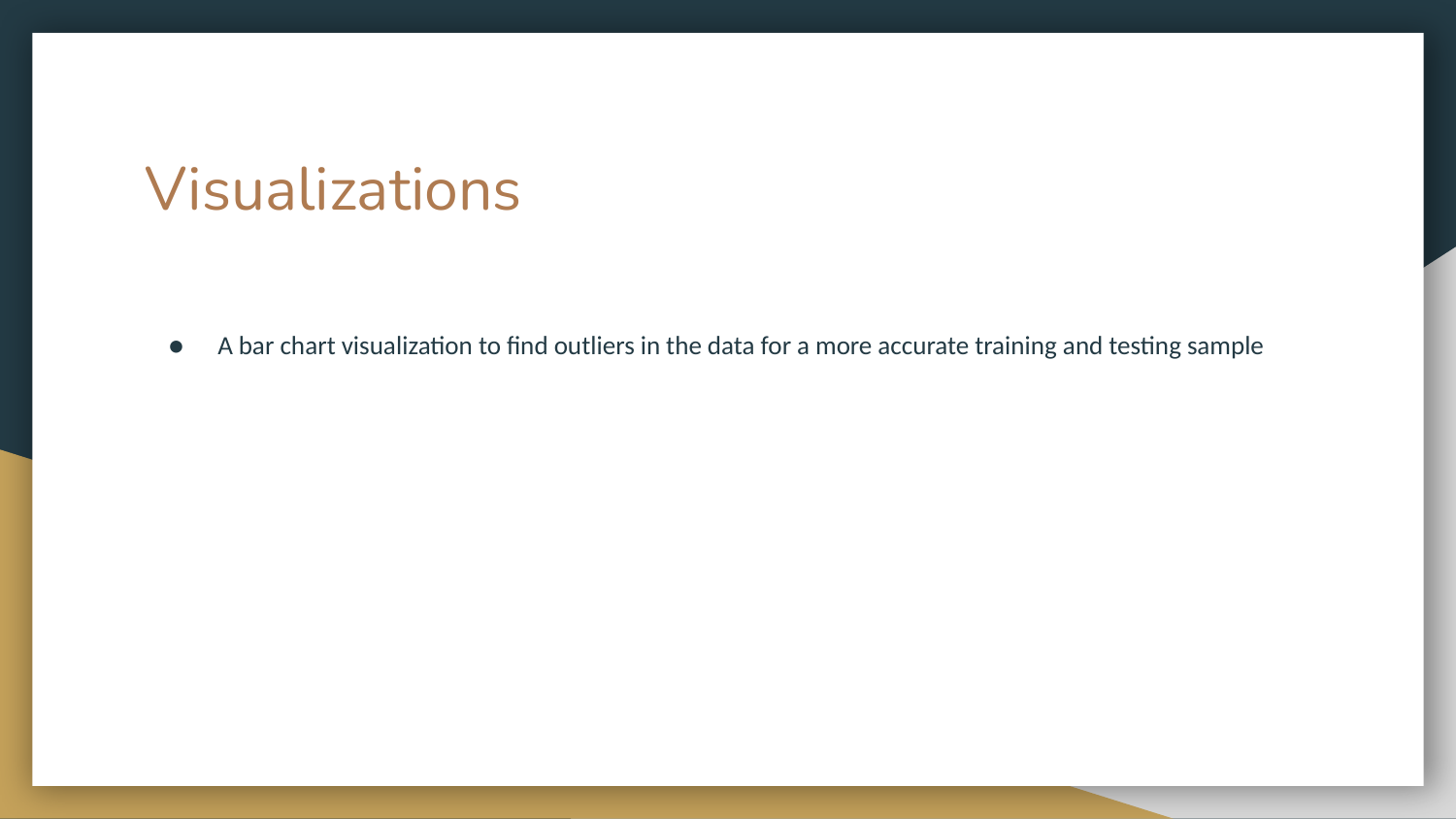

# Visualizations
A bar chart visualization to find outliers in the data for a more accurate training and testing sample